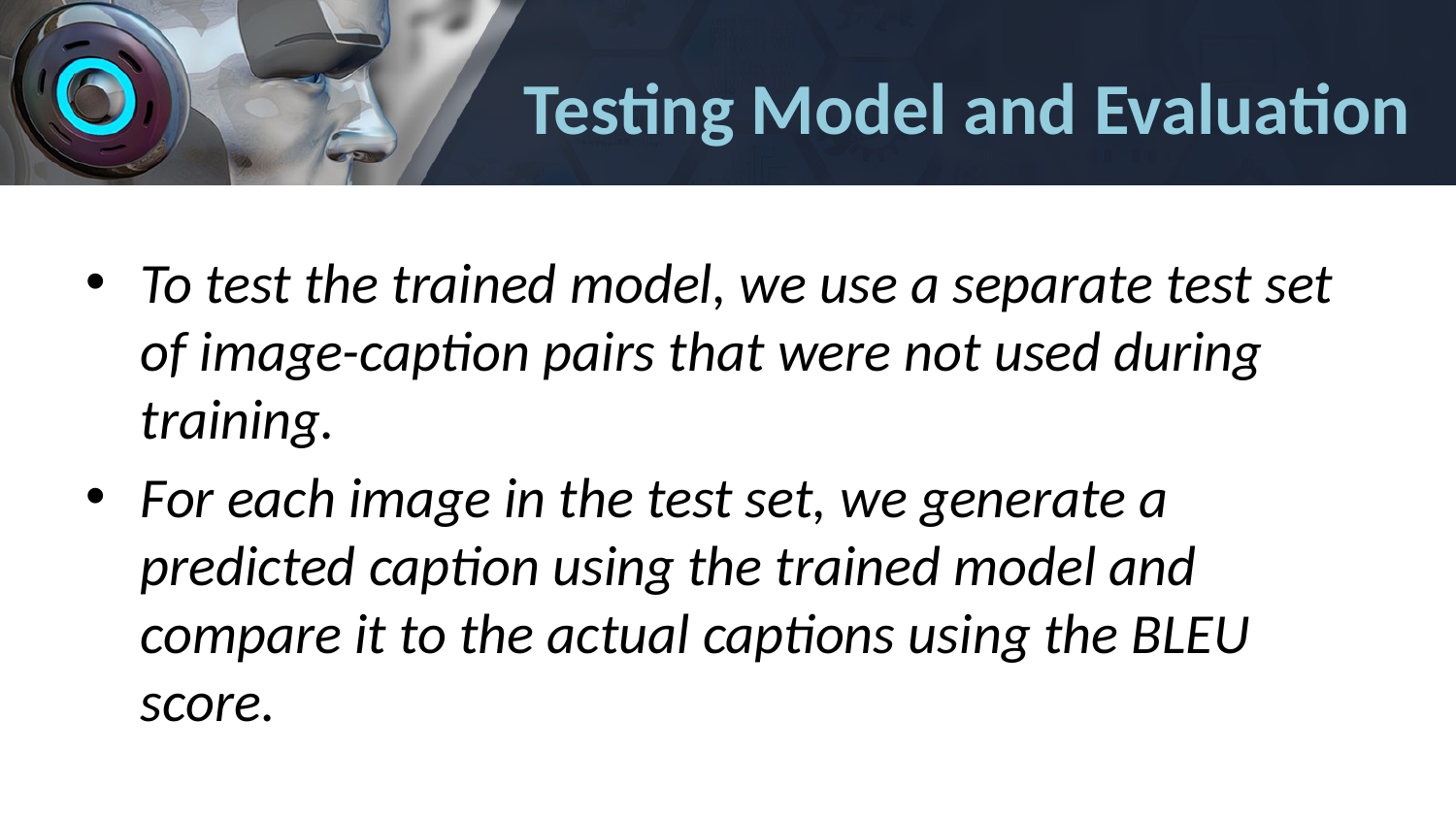

# Testing Model and Evaluation
To test the trained model, we use a separate test set of image-caption pairs that were not used during training.
For each image in the test set, we generate a predicted caption using the trained model and compare it to the actual captions using the BLEU score.